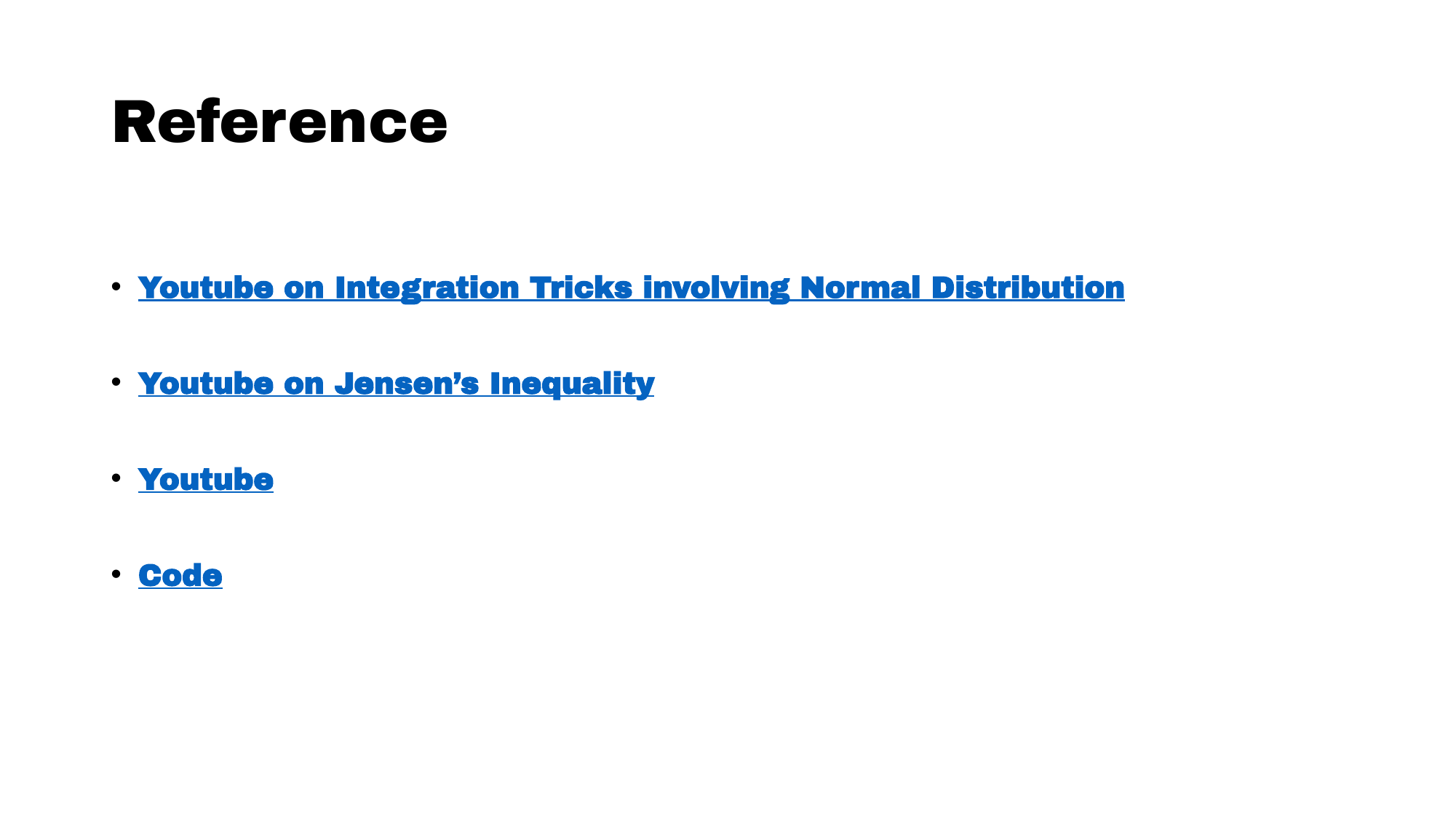

# Reference

Youtube on Integration Tricks involving Normal Distribution

Youtube on Jensen’s Inequality

Youtube

Code